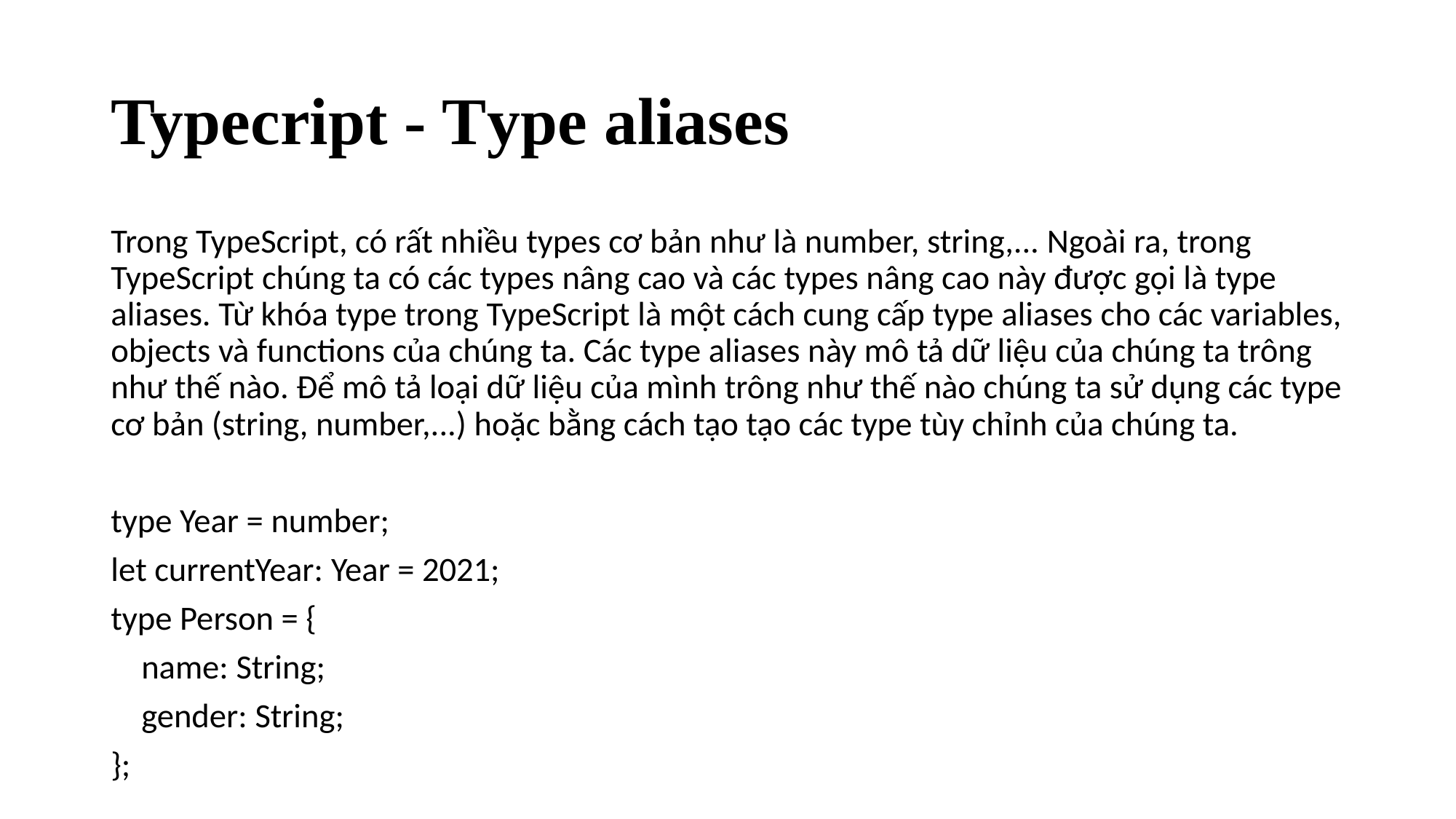

# Typecript - Type aliases
Trong TypeScript, có rất nhiều types cơ bản như là number, string,... Ngoài ra, trong TypeScript chúng ta có các types nâng cao và các types nâng cao này được gọi là type aliases. Từ khóa type trong TypeScript là một cách cung cấp type aliases cho các variables, objects và functions của chúng ta. Các type aliases này mô tả dữ liệu của chúng ta trông như thế nào. Để mô tả loại dữ liệu của mình trông như thế nào chúng ta sử dụng các type cơ bản (string, number,...) hoặc bằng cách tạo tạo các type tùy chỉnh của chúng ta.

type Year = number;
let currentYear: Year = 2021;
type Person = {
    name: String;
    gender: String;
};